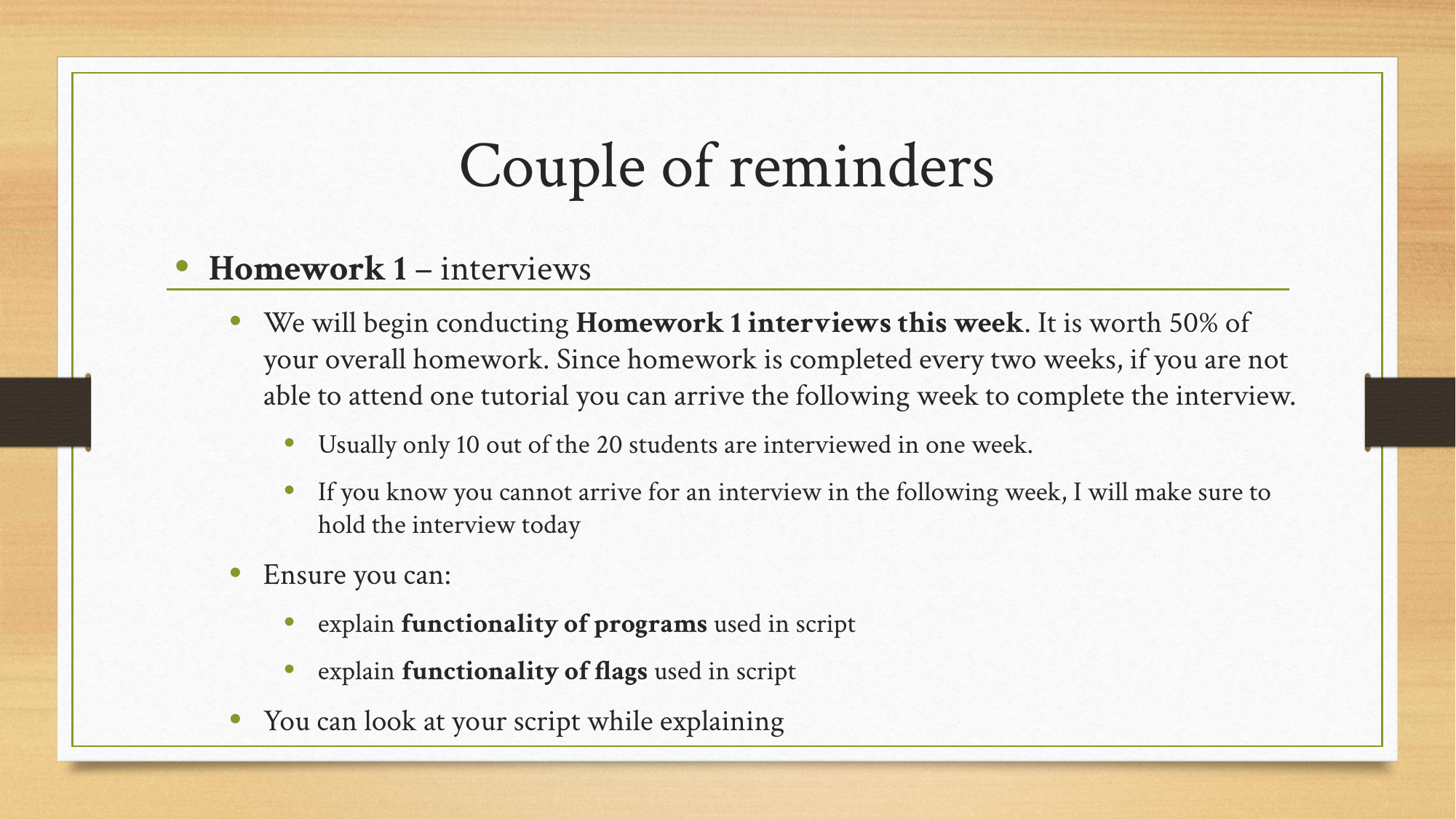

# Couple of reminders
Homework 1 – interviews
We will begin conducting Homework 1 interviews this week. It is worth 50% of your overall homework. Since homework is completed every two weeks, if you are not able to attend one tutorial you can arrive the following week to complete the interview.
Usually only 10 out of the 20 students are interviewed in one week.
If you know you cannot arrive for an interview in the following week, I will make sure to hold the interview today
Ensure you can:
explain functionality of programs used in script
explain functionality of flags used in script
You can look at your script while explaining